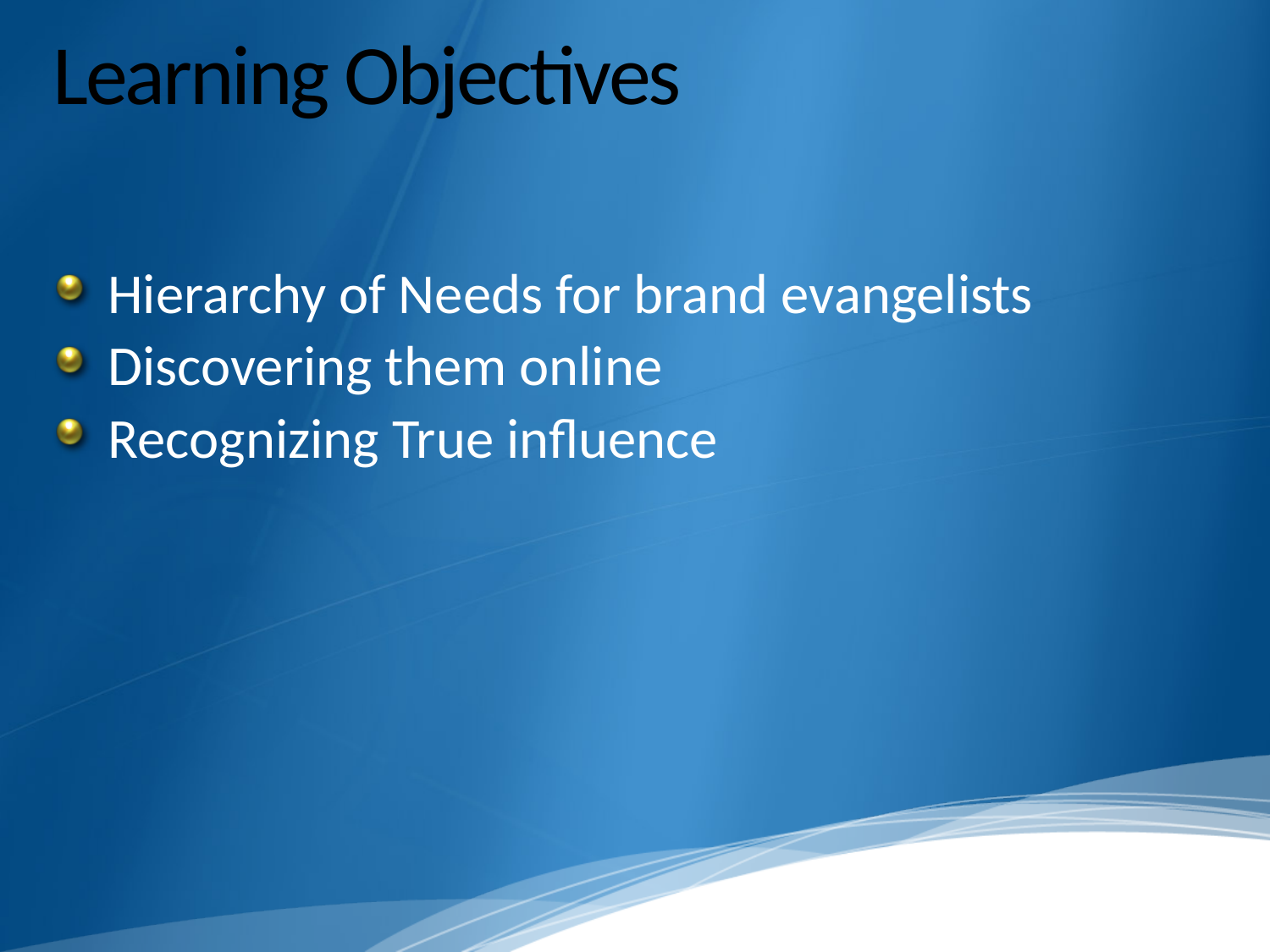

# Learning Objectives
Hierarchy of Needs for brand evangelists
Discovering them online
Recognizing True influence